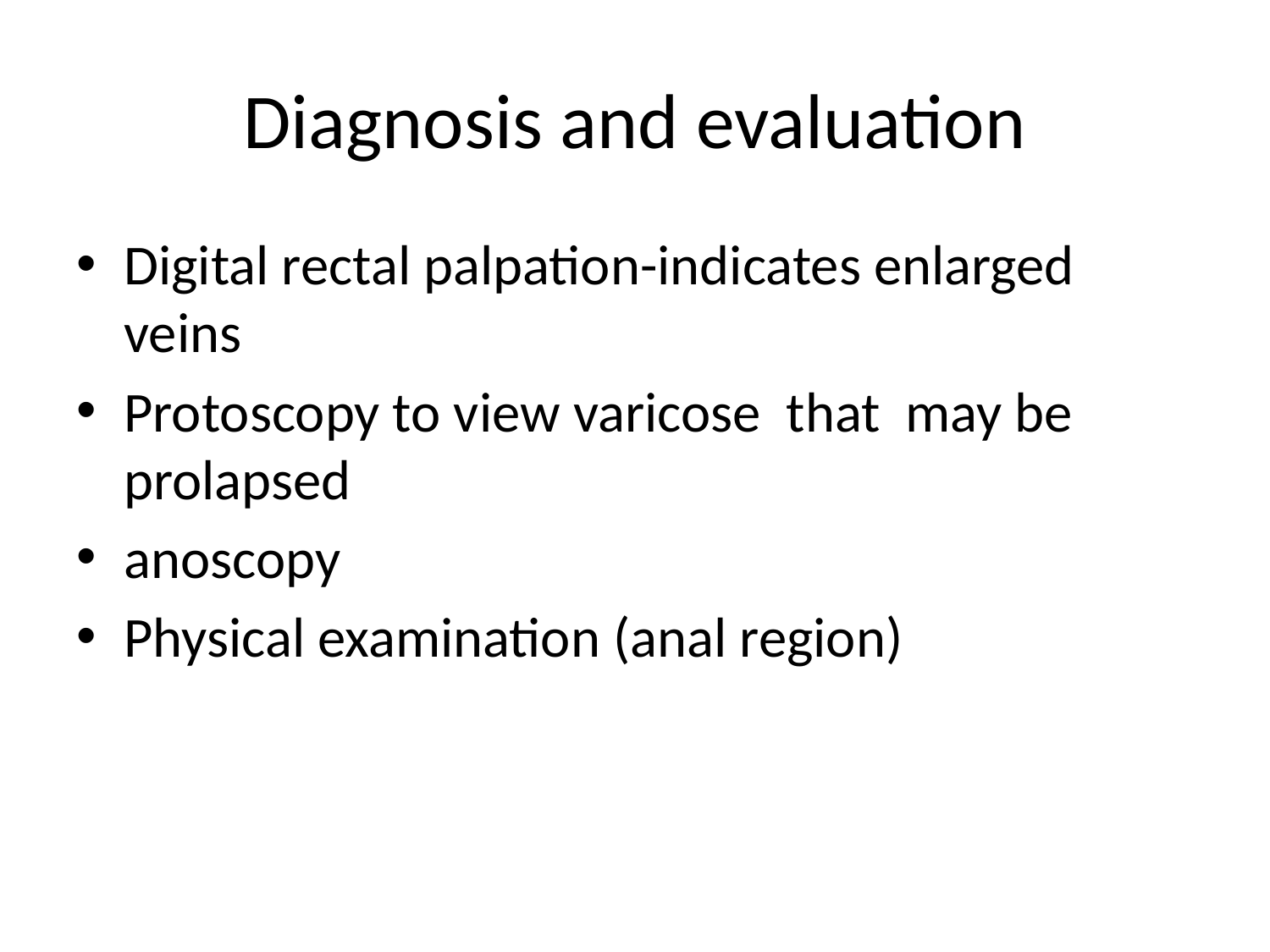

# Diagnosis and evaluation
Digital rectal palpation-indicates enlarged veins
Protoscopy to view varicose  that  may be prolapsed
anoscopy
Physical examination (anal region)